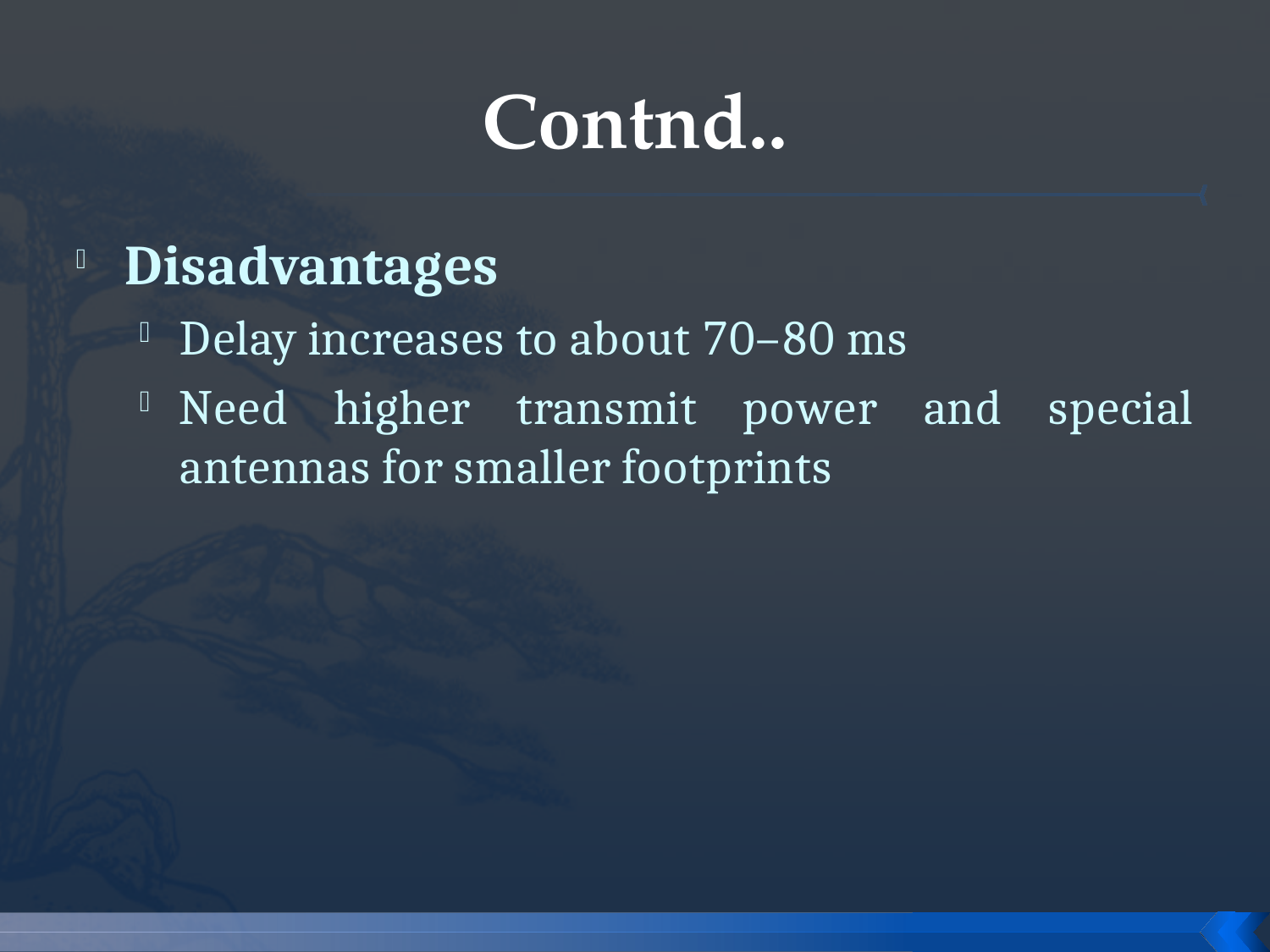

# Contnd..
Disadvantages
Delay increases to about 70–80 ms
Need higher transmit power and special antennas for smaller footprints